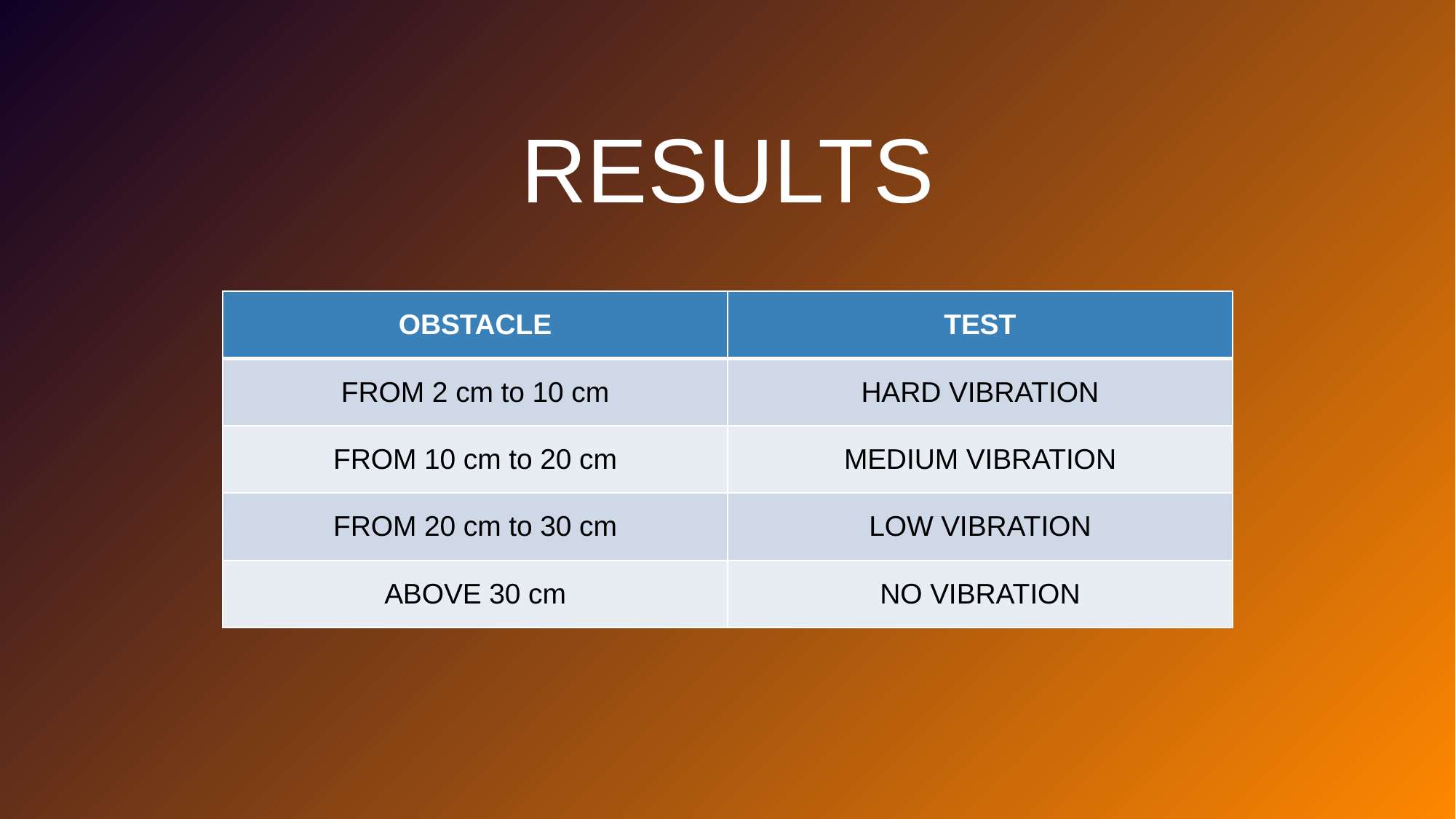

# RESULTS
| OBSTACLE | TEST |
| --- | --- |
| FROM 2 cm to 10 cm | HARD VIBRATION |
| FROM 10 cm to 20 cm | MEDIUM VIBRATION |
| FROM 20 cm to 30 cm | LOW VIBRATION |
| ABOVE 30 cm | NO VIBRATION |